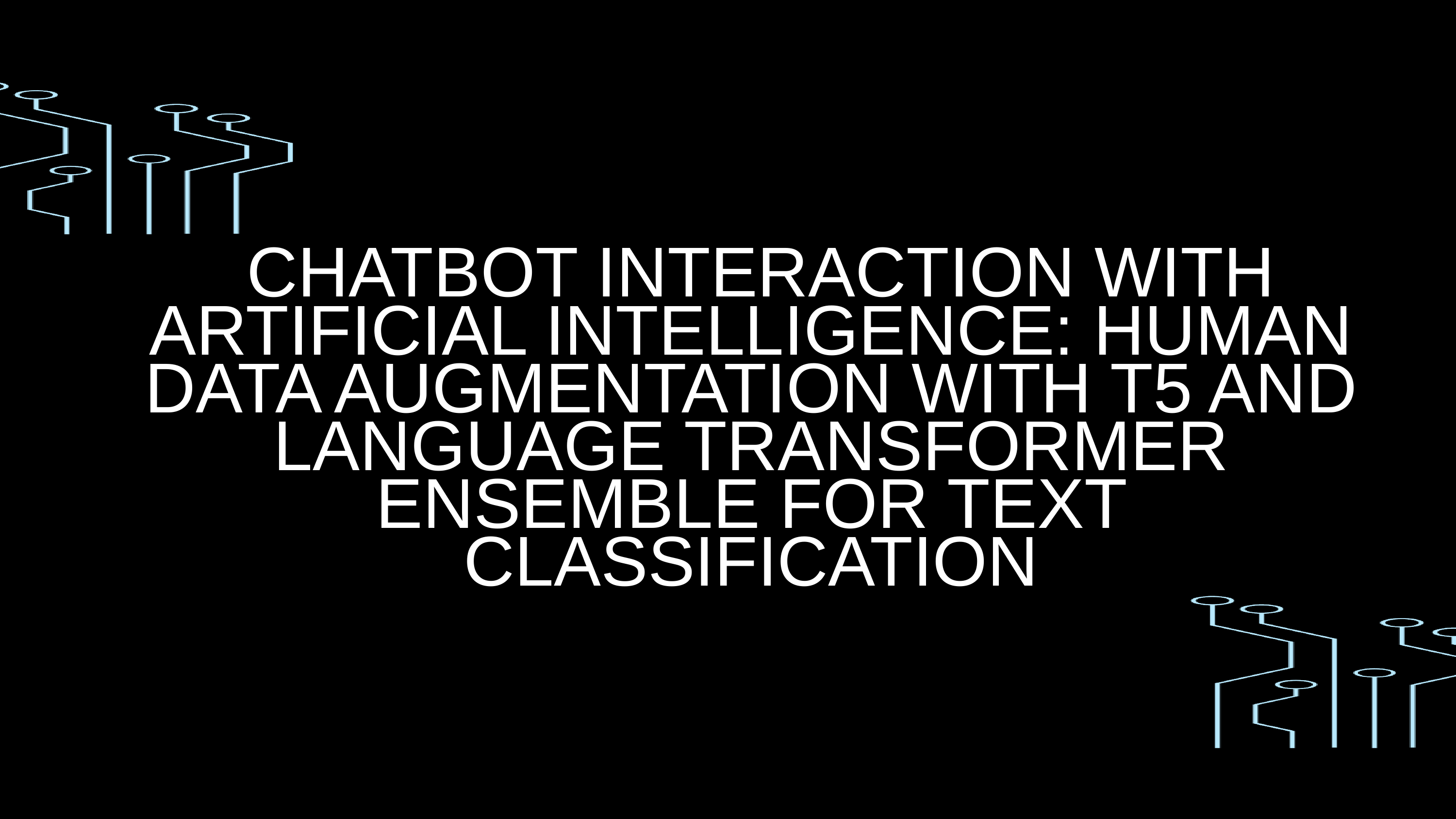

CHATBOT INTERACTION WITH ARTIFICIAL INTELLIGENCE: HUMAN DATA AUGMENTATION WITH T5 AND LANGUAGE TRANSFORMER ENSEMBLE FOR TEXT CLASSIFICATION